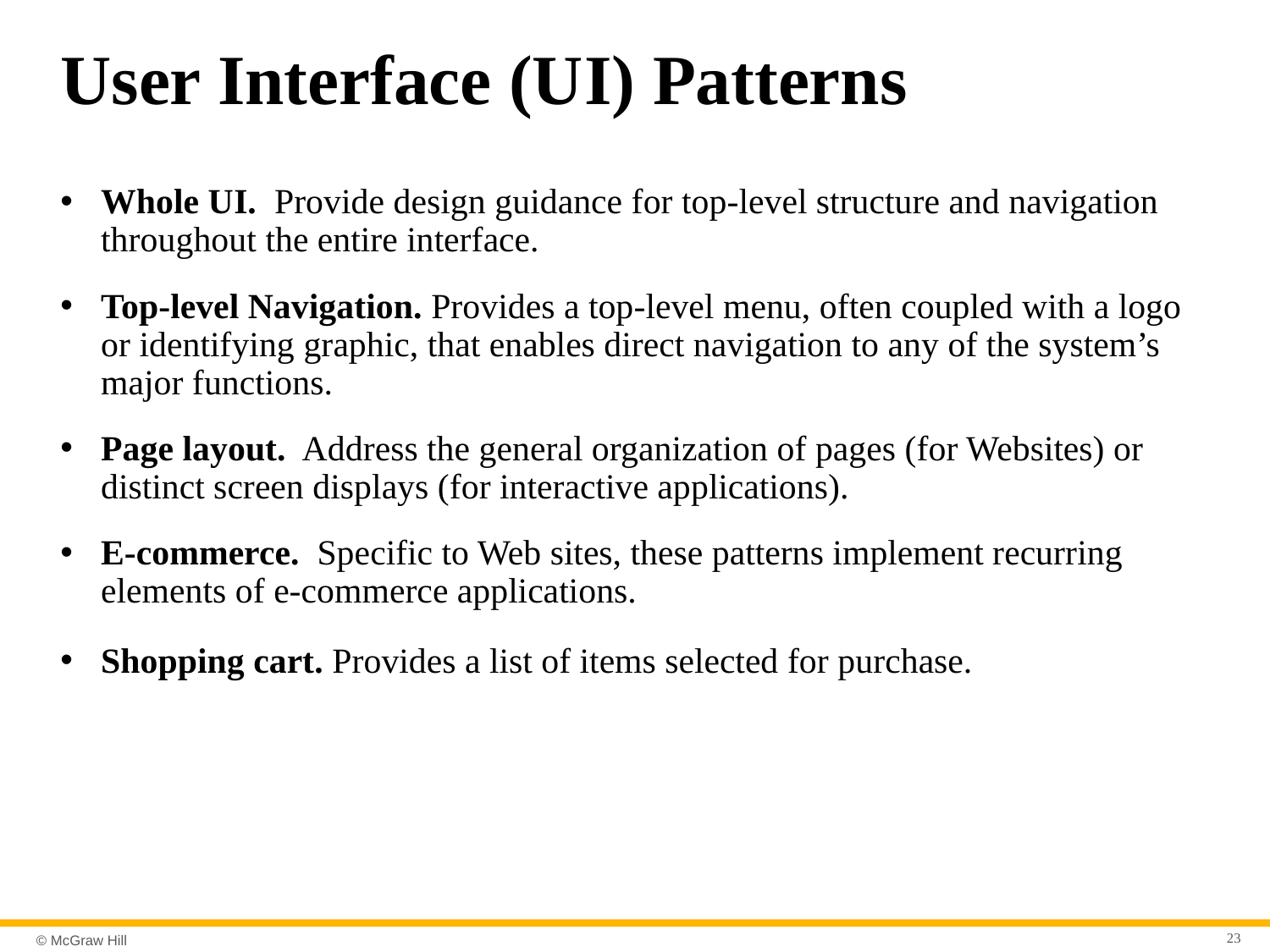

# User Interface (U I) Patterns
Whole U I.  Provide design guidance for top-level structure and navigation throughout the entire interface.
Top-level Navigation. Provides a top-level menu, often coupled with a logo or identifying graphic, that enables direct navigation to any of the system’s major functions.
Page layout.  Address the general organization of pages (for Websites) or distinct screen displays (for interactive applications).
E-commerce.  Specific to Web sites, these patterns implement recurring elements of e-commerce applications.
Shopping cart. Provides a list of items selected for purchase.
23